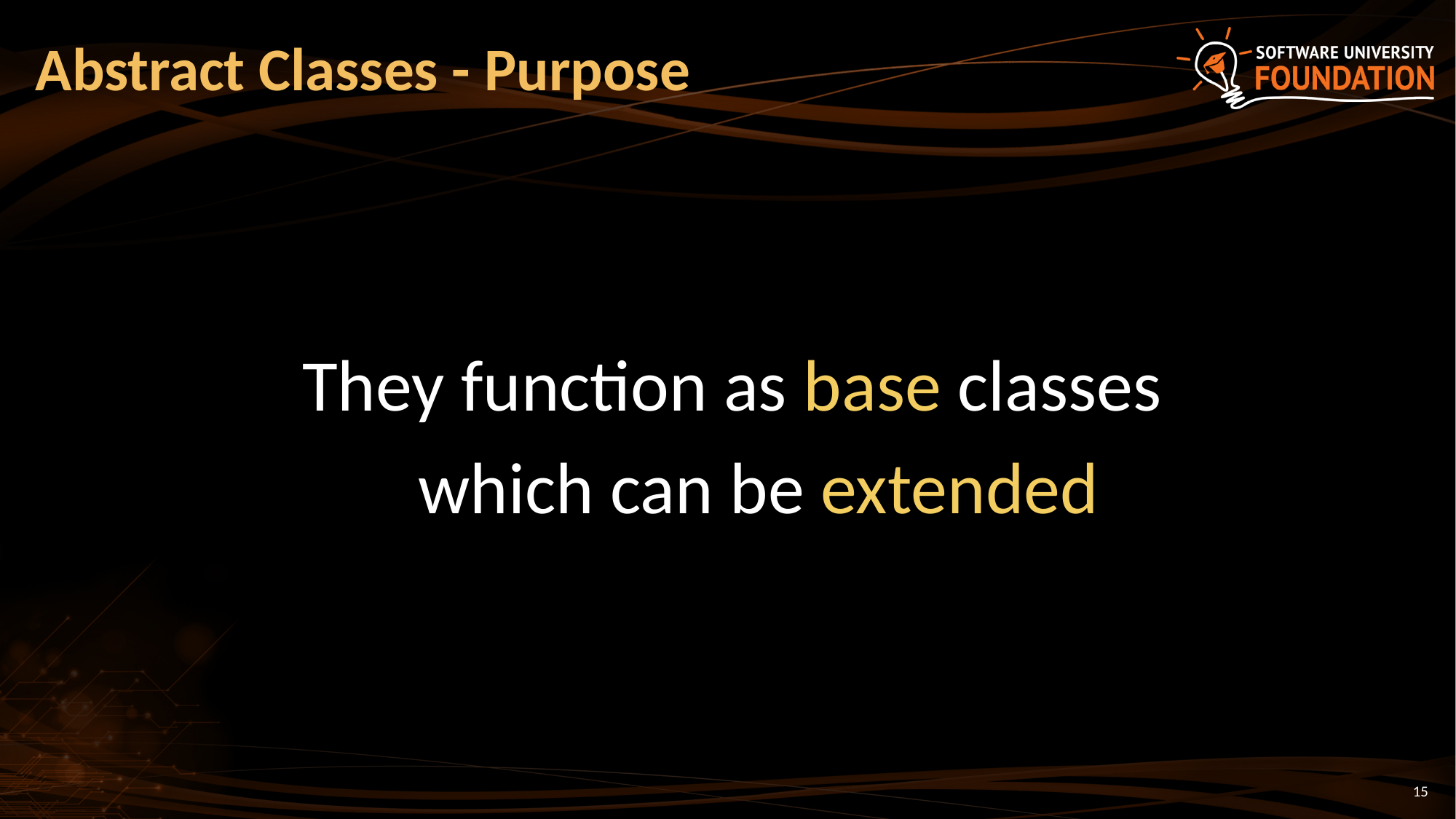

# Abstract Classes - Purpose
They function as base classes
 which can be extended

15